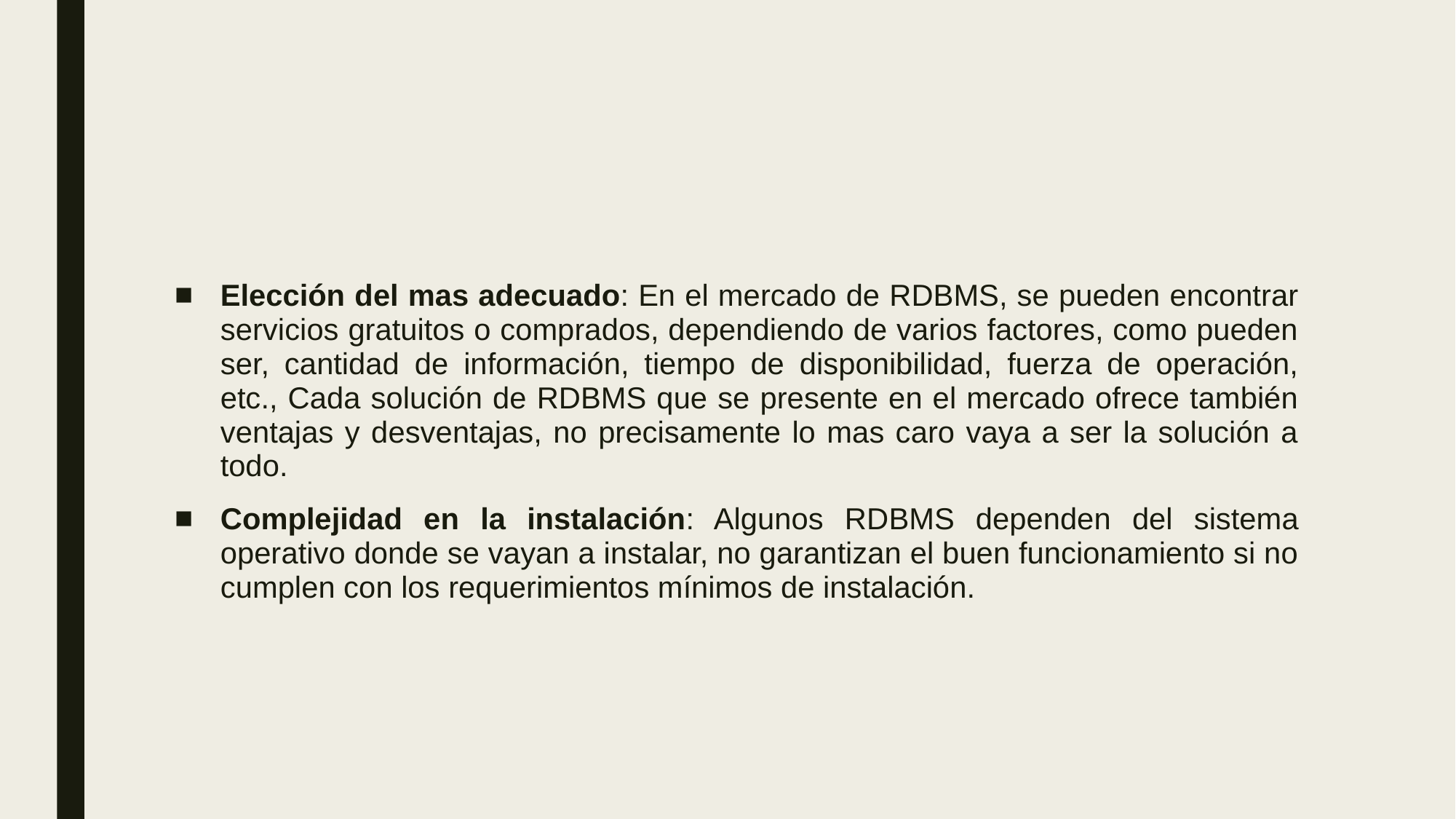

Elección del mas adecuado: En el mercado de RDBMS, se pueden encontrar servicios gratuitos o comprados, dependiendo de varios factores, como pueden ser, cantidad de información, tiempo de disponibilidad, fuerza de operación, etc., Cada solución de RDBMS que se presente en el mercado ofrece también ventajas y desventajas, no precisamente lo mas caro vaya a ser la solución a todo.
Complejidad en la instalación: Algunos RDBMS dependen del sistema operativo donde se vayan a instalar, no garantizan el buen funcionamiento si no cumplen con los requerimientos mínimos de instalación.